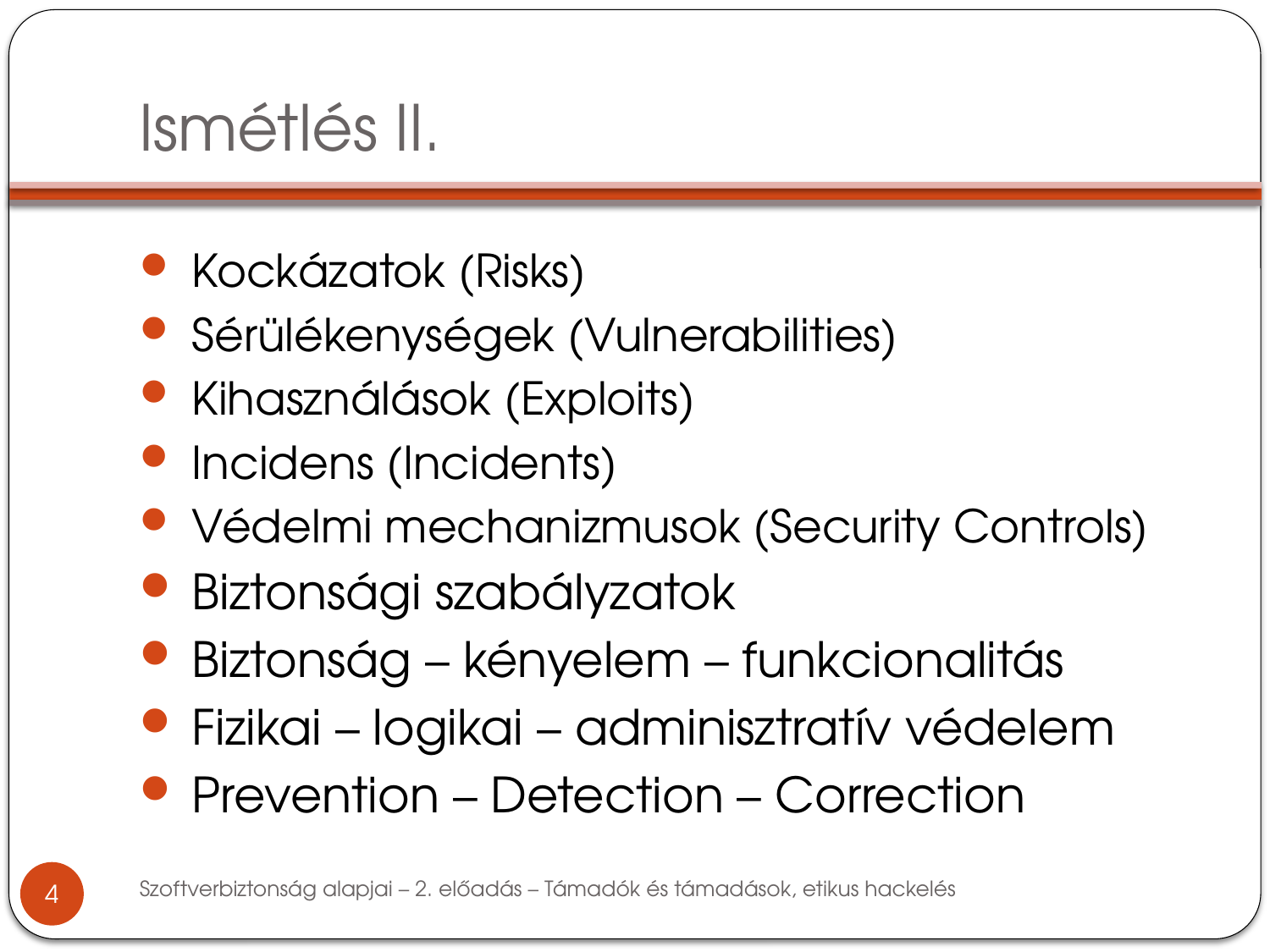

# Ismétlés II.
Kockázatok (Risks)
Sérülékenységek (Vulnerabilities)
Kihasználások (Exploits)
Incidens (Incidents)
Védelmi mechanizmusok (Security Controls)
Biztonsági szabályzatok
Biztonság – kényelem – funkcionalitás
Fizikai – logikai – adminisztratív védelem
Prevention – Detection – Correction

Szoftverbiztonság alapjai – 2. előadás – Támadók és támadások, etikus hackelés
4